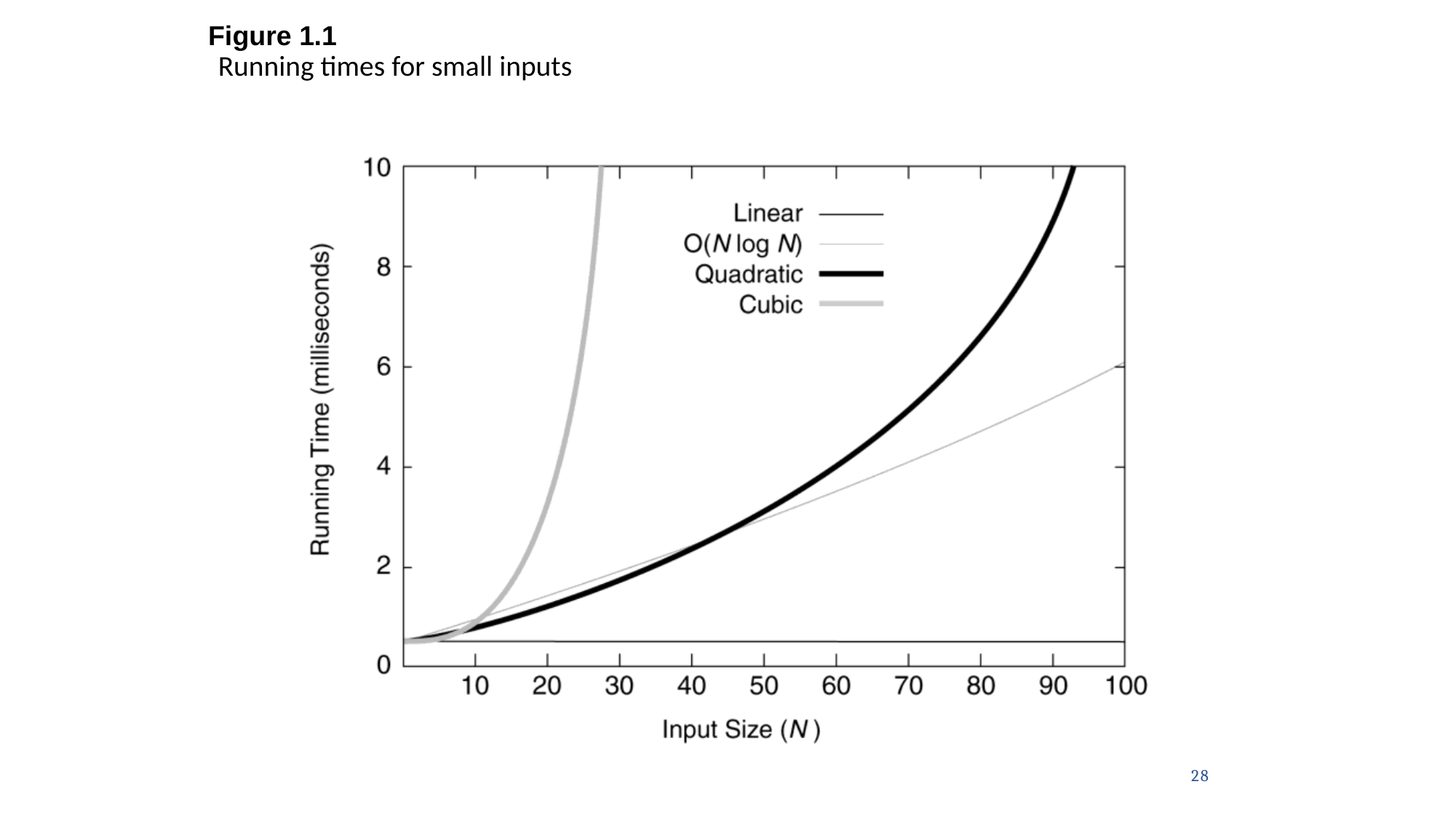

Figure 1.1
# Running times for small inputs

28